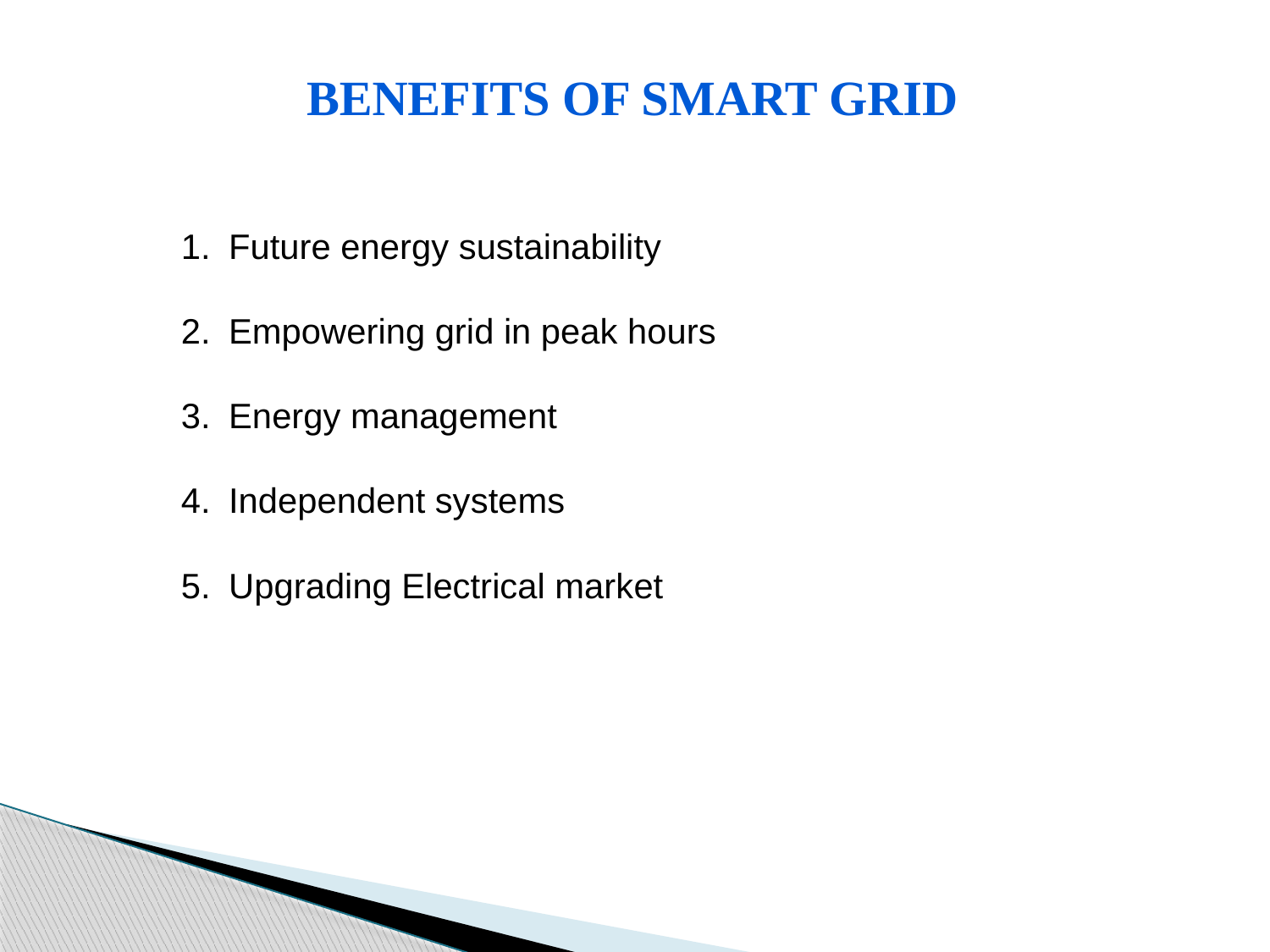

Benefits Of Smart Grid

Future energy sustainability

Empowering grid in peak hours

Energy management

Independent systems

Upgrading Electrical market